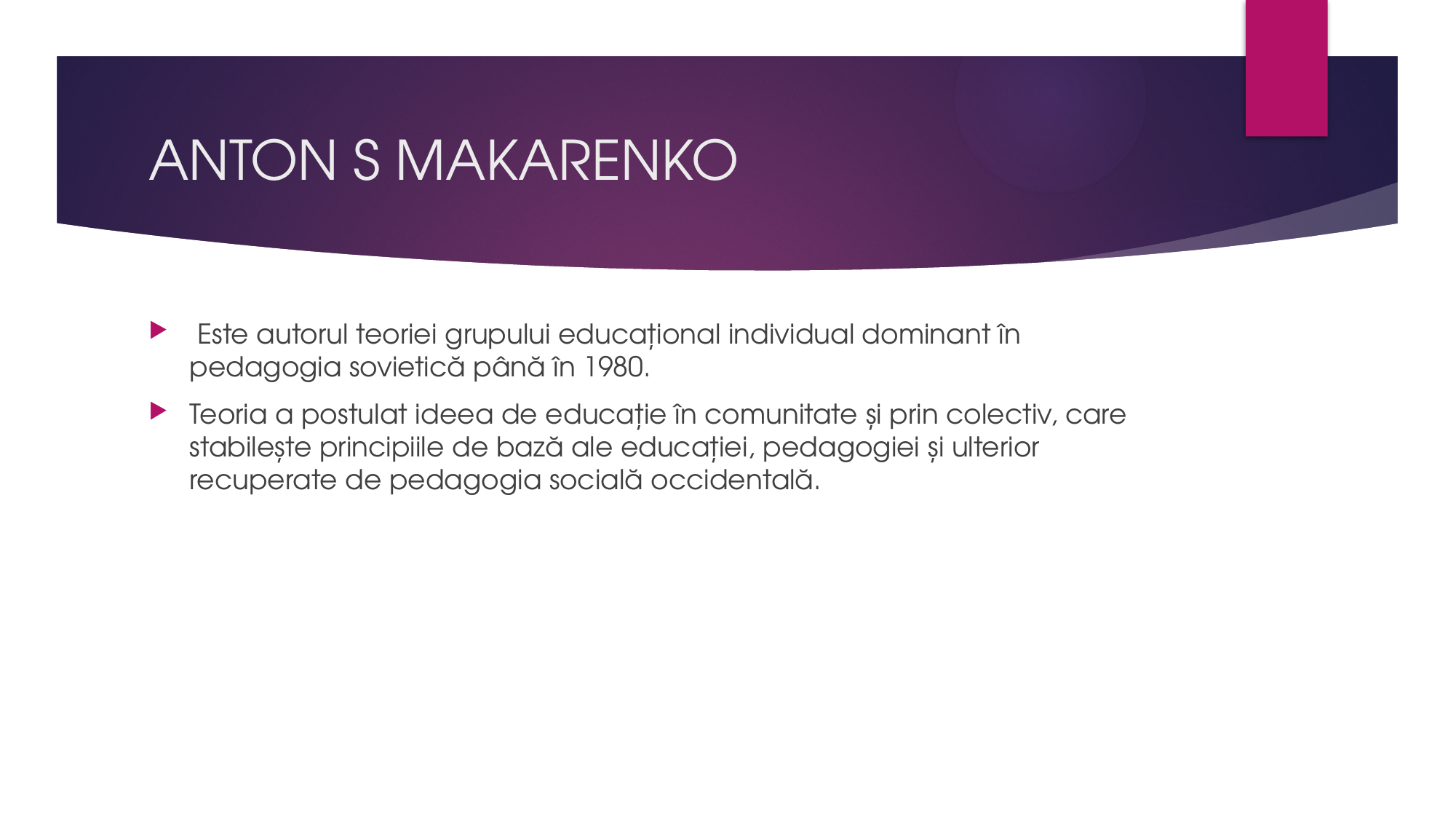

# ANTON S MAKARENKO
 Este autorul teoriei grupului educațional individual dominant în pedagogia sovietică până în 1980.
Teoria a postulat ideea de educație în comunitate și prin colectiv, care stabilește principiile de bază ale educației, pedagogiei și ulterior recuperate de pedagogia socială occidentală.